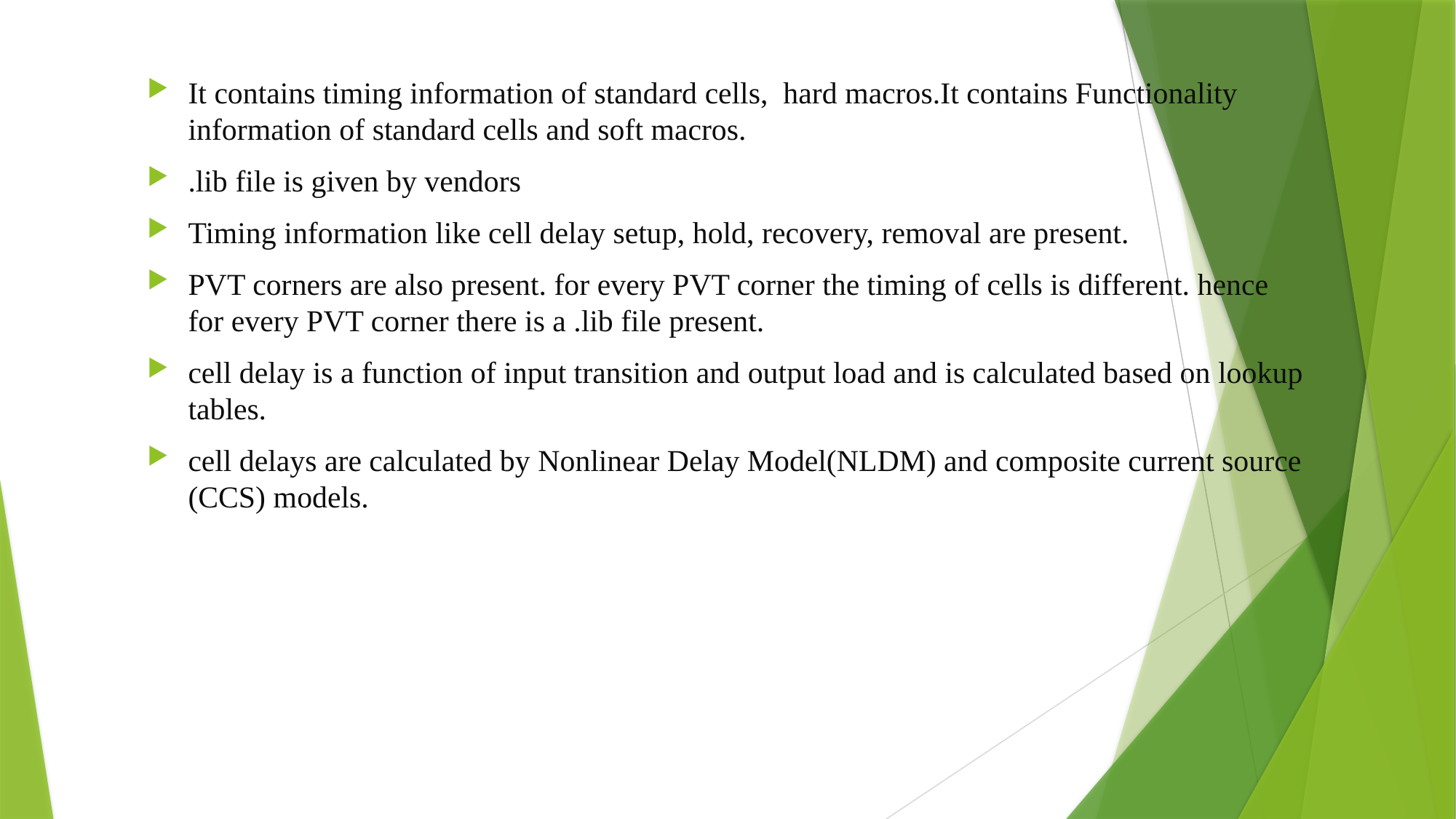

It contains timing information of standard cells,  hard macros.It contains Functionality information of standard cells and soft macros.
.lib file is given by vendors
Timing information like cell delay setup, hold, recovery, removal are present.
PVT corners are also present. for every PVT corner the timing of cells is different. hence for every PVT corner there is a .lib file present.
cell delay is a function of input transition and output load and is calculated based on lookup tables.
cell delays are calculated by Nonlinear Delay Model(NLDM) and composite current source (CCS) models.